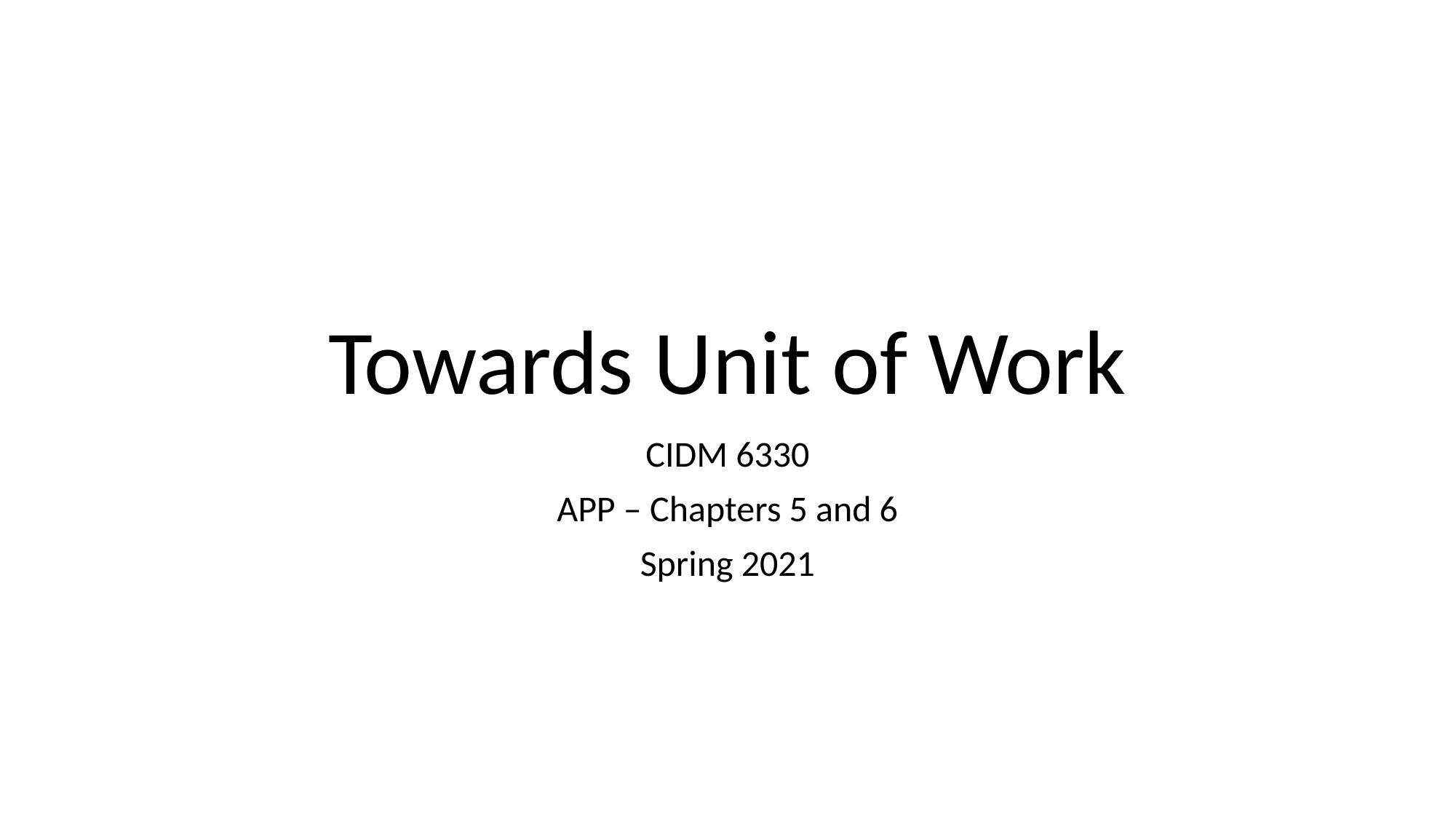

# Towards Unit of Work
CIDM 6330
APP – Chapters 5 and 6
Spring 2021